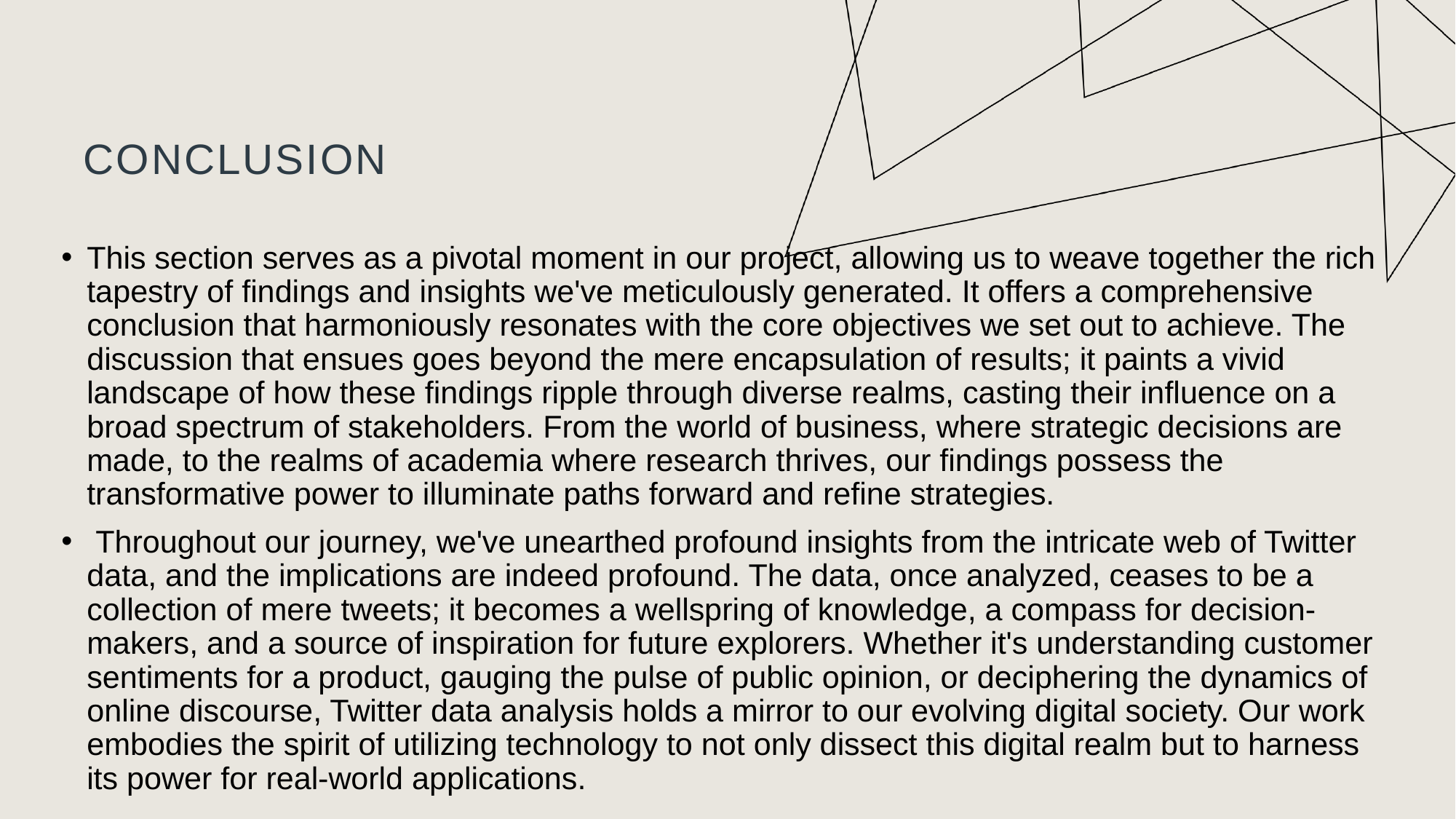

# Conclusion
This section serves as a pivotal moment in our project, allowing us to weave together the rich tapestry of findings and insights we've meticulously generated. It offers a comprehensive conclusion that harmoniously resonates with the core objectives we set out to achieve. The discussion that ensues goes beyond the mere encapsulation of results; it paints a vivid landscape of how these findings ripple through diverse realms, casting their influence on a broad spectrum of stakeholders. From the world of business, where strategic decisions are made, to the realms of academia where research thrives, our findings possess the transformative power to illuminate paths forward and refine strategies.
 Throughout our journey, we've unearthed profound insights from the intricate web of Twitter data, and the implications are indeed profound. The data, once analyzed, ceases to be a collection of mere tweets; it becomes a wellspring of knowledge, a compass for decision-makers, and a source of inspiration for future explorers. Whether it's understanding customer sentiments for a product, gauging the pulse of public opinion, or deciphering the dynamics of online discourse, Twitter data analysis holds a mirror to our evolving digital society. Our work embodies the spirit of utilizing technology to not only dissect this digital realm but to harness its power for real-world applications.